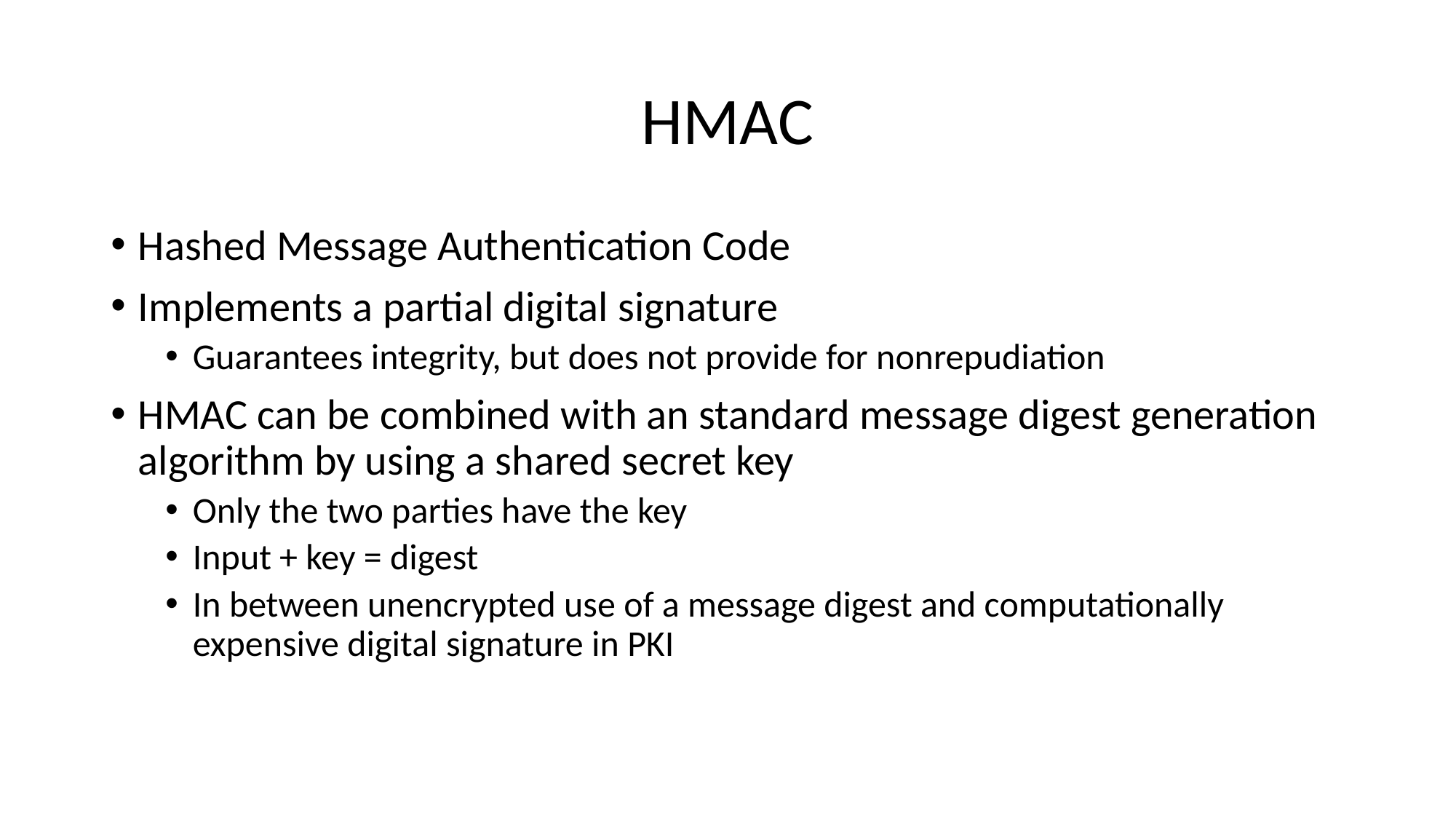

# HMAC
Hashed Message Authentication Code
Implements a partial digital signature
Guarantees integrity, but does not provide for nonrepudiation
HMAC can be combined with an standard message digest generation algorithm by using a shared secret key
Only the two parties have the key
Input + key = digest
In between unencrypted use of a message digest and computationally expensive digital signature in PKI